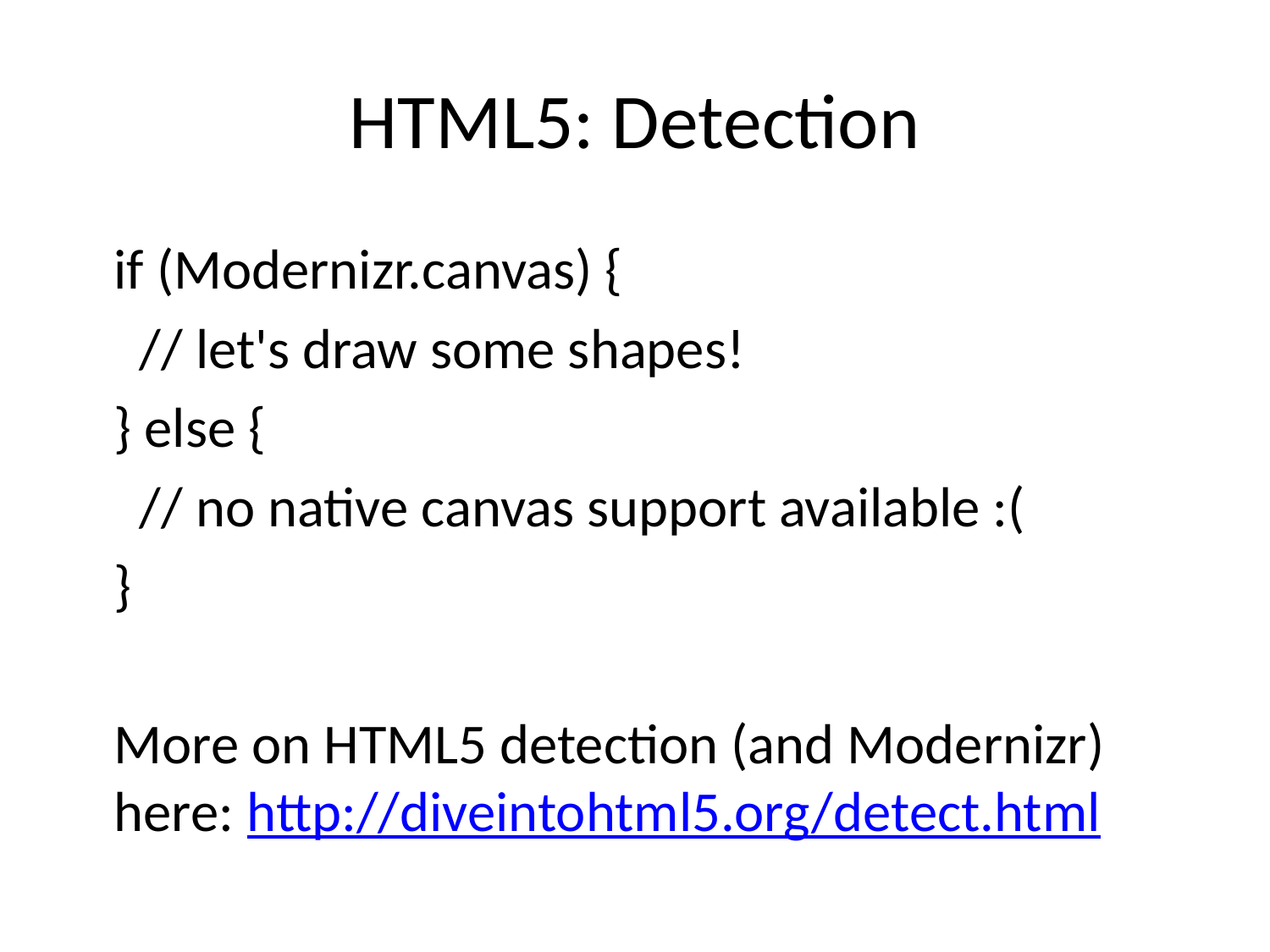

# HTML5: Detection
if (Modernizr.canvas) {
  // let's draw some shapes!
} else {
  // no native canvas support available :(
}

More on HTML5 detection (and Modernizr) here: http://diveintohtml5.org/detect.html